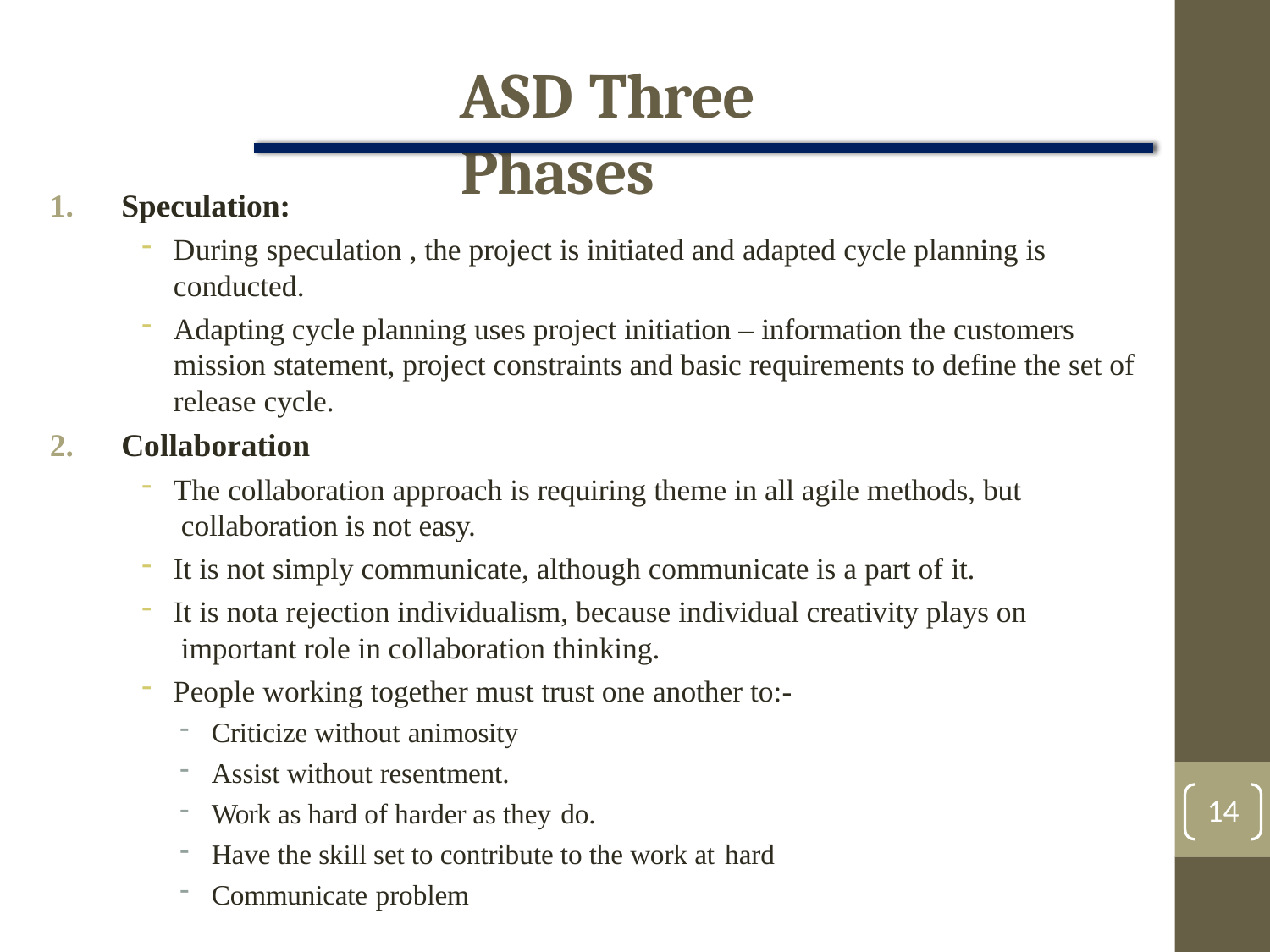

# ASD Three Phases

Speculation:
During speculation , the project is initiated and adapted cycle planning is
conducted.
Adapting cycle planning uses project initiation – information the customers  mission statement, project constraints and basic requirements to define the set of  release cycle.
Collaboration
The collaboration approach is requiring theme in all agile methods, but  collaboration is not easy.
It is not simply communicate, although communicate is a part of it.
It is nota rejection individualism, because individual creativity plays on  important role in collaboration thinking.
People working together must trust one another to:-
Criticize without animosity
Assist without resentment.
Work as hard of harder as they do.
Have the skill set to contribute to the work at hard
Communicate problem

14